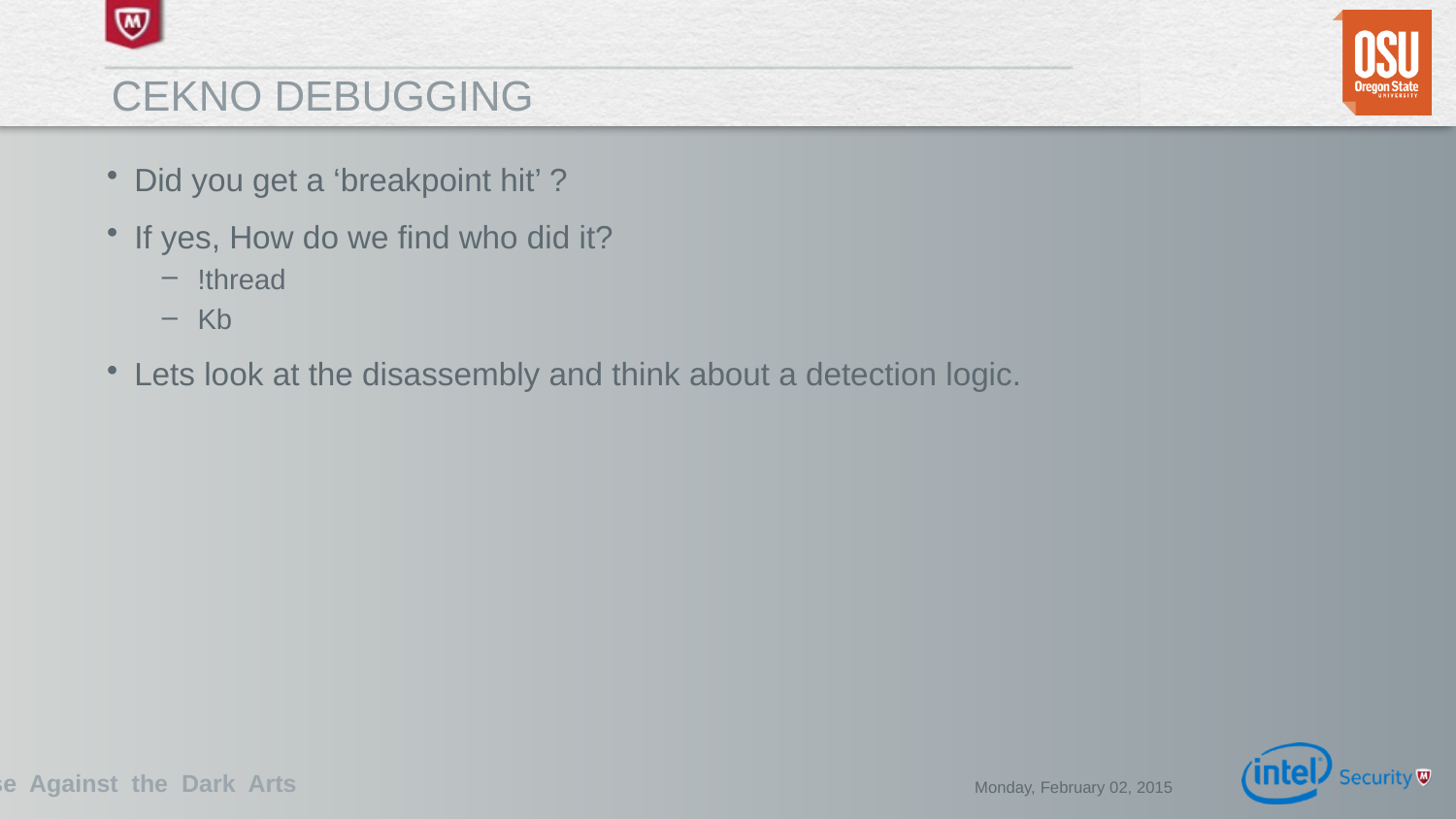

# Cekno debugging
Did you get a ‘breakpoint hit’ ?
If yes, How do we find who did it?
!thread
Kb
Lets look at the disassembly and think about a detection logic.
Monday, February 02, 2015